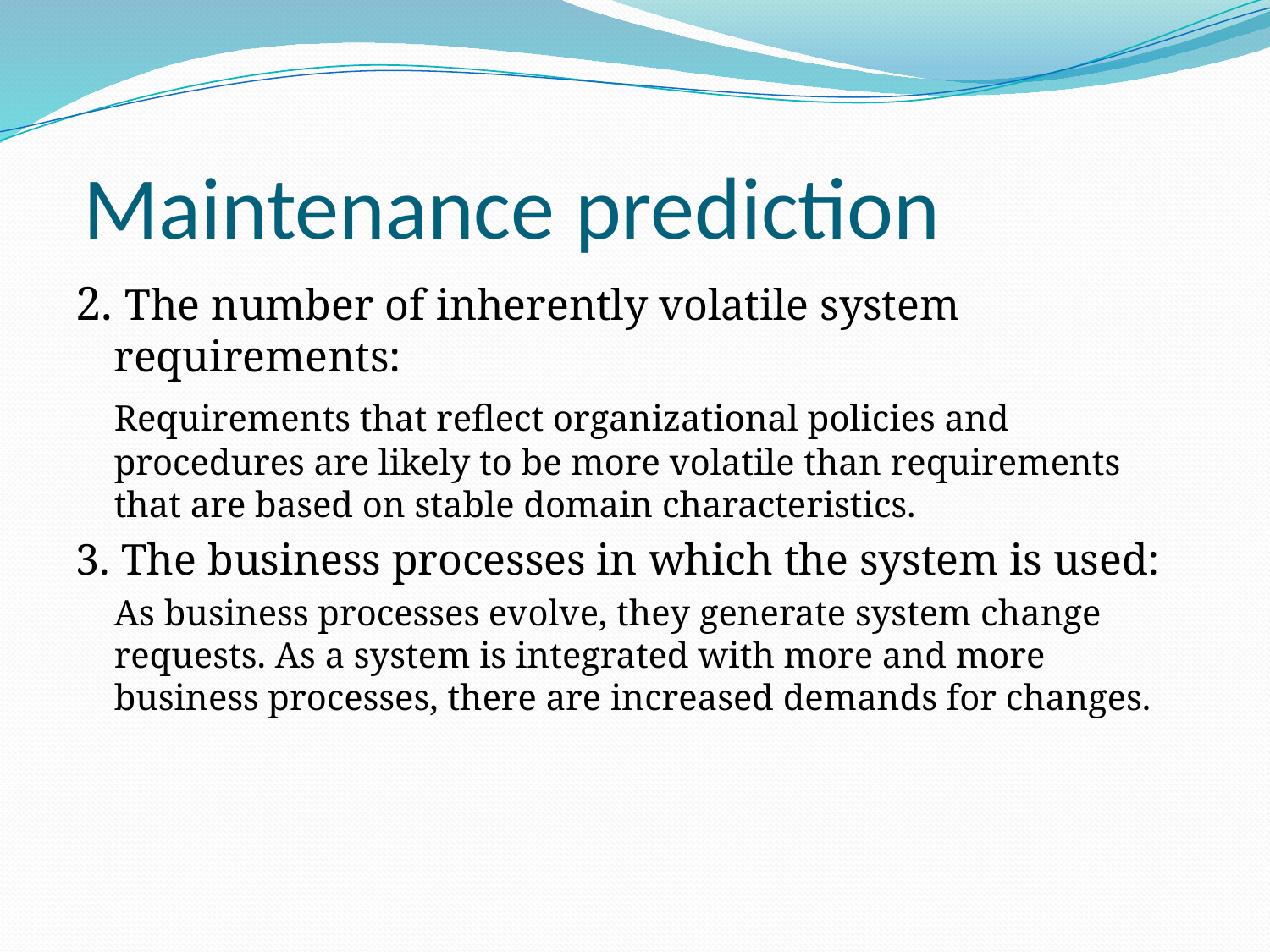

# Maintenance prediction
2. The number of inherently volatile system requirements:
	Requirements that reflect organizational policies and procedures are likely to be more volatile than requirements that are based on stable domain characteristics.
3. The business processes in which the system is used:
	As business processes evolve, they generate system change requests. As a system is integrated with more and more business processes, there are increased demands for changes.